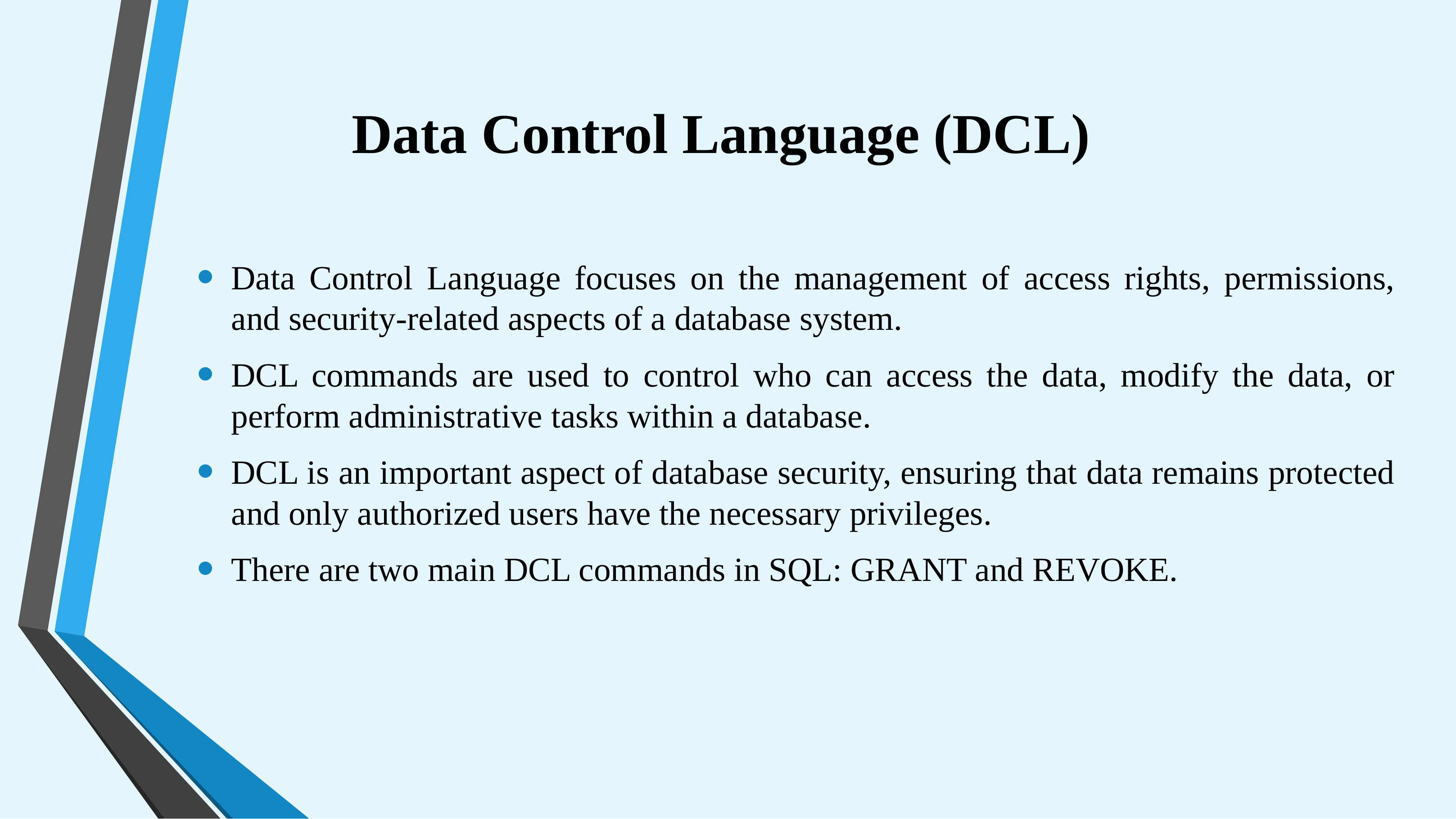

# Data Control Language (DCL)
Data Control Language focuses on the management of access rights, permissions, and security-related aspects of a database system.
DCL commands are used to control who can access the data, modify the data, or perform administrative tasks within a database.
DCL is an important aspect of database security, ensuring that data remains protected and only authorized users have the necessary privileges.
There are two main DCL commands in SQL: GRANT and REVOKE.